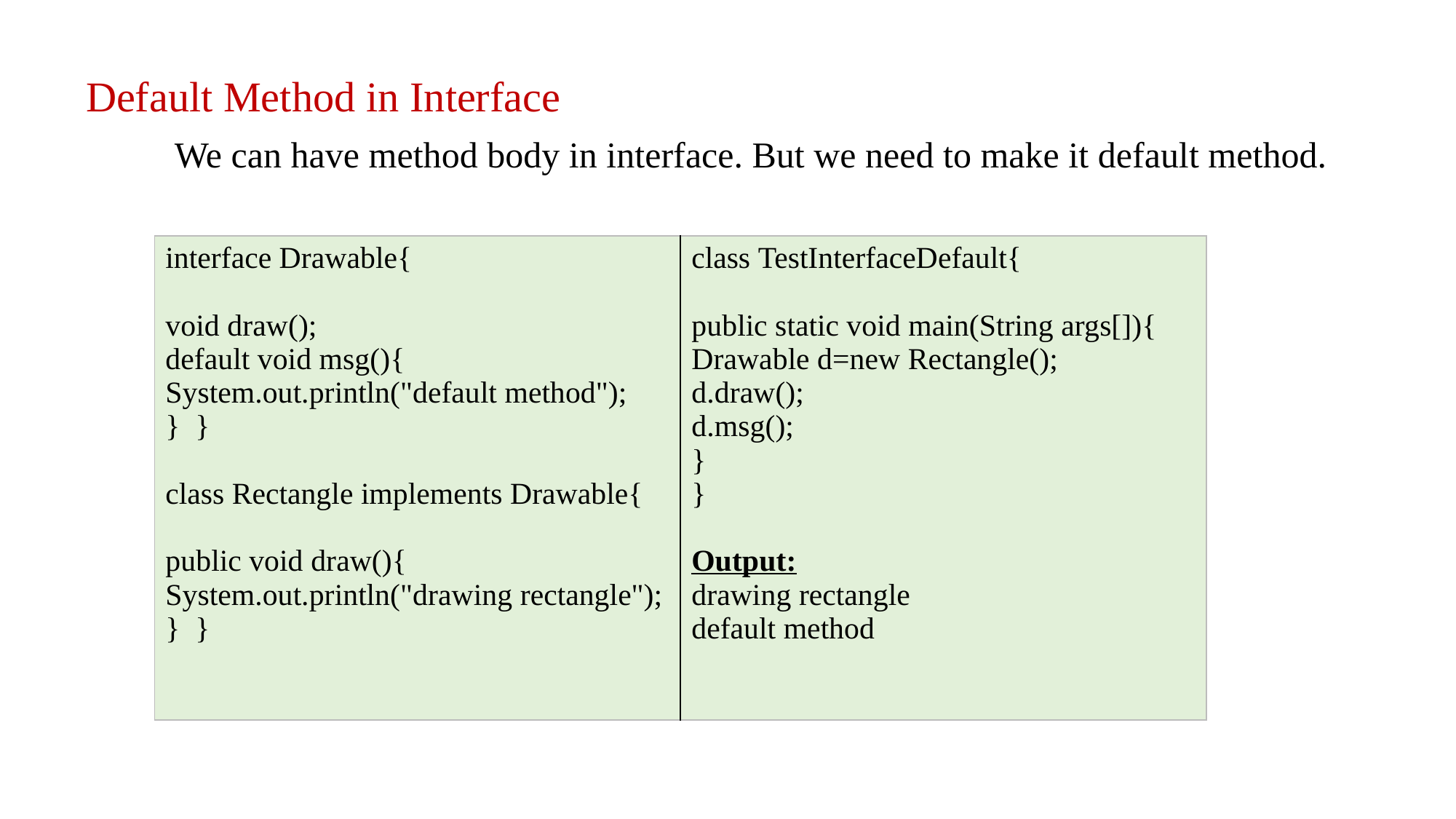

Default Method in Interface
We can have method body in interface. But we need to make it default method.
| interface Drawable{   void draw();   default void msg(){ System.out.println("default method"); }  }   class Rectangle implements Drawable{    public void draw(){ System.out.println("drawing rectangle");}  } | class TestInterfaceDefault{   public static void main(String args[]){   Drawable d=new Rectangle();   d.draw();   d.msg();   } }   Output: drawing rectangle default method |
| --- | --- |